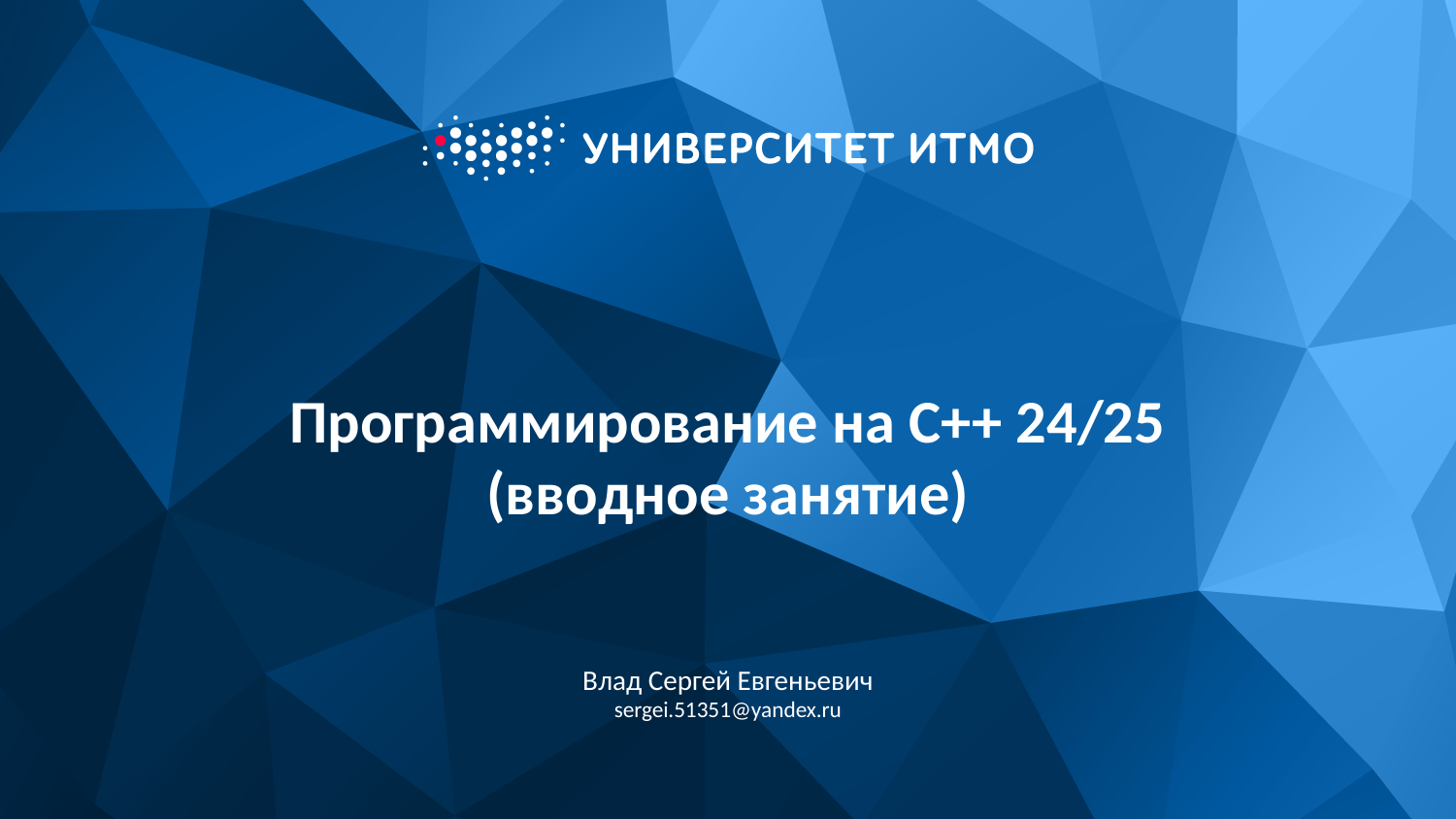

# Программирование на C++ 24/25
(вводное занятие)
Влад Сергей Евгеньевич
sergei.51351@yandex.ru